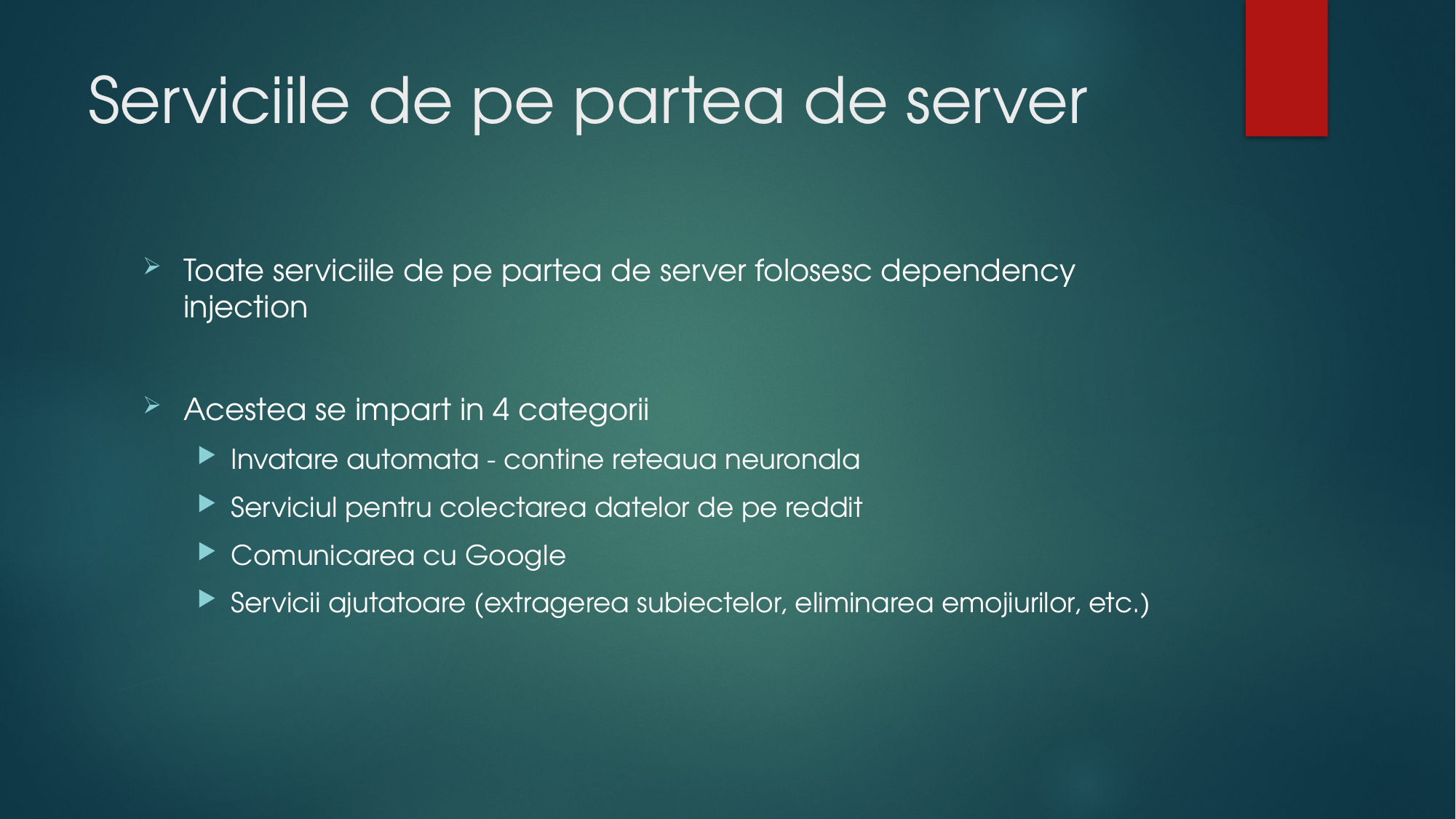

# Serviciile de pe partea de server
Toate serviciile de pe partea de server folosesc dependency injection

Acestea se impart in 4 categorii
Invatare automata - contine reteaua neuronala
Serviciul pentru colectarea datelor de pe reddit
Comunicarea cu Google
Servicii ajutatoare (extragerea subiectelor, eliminarea emojiurilor, etc.)